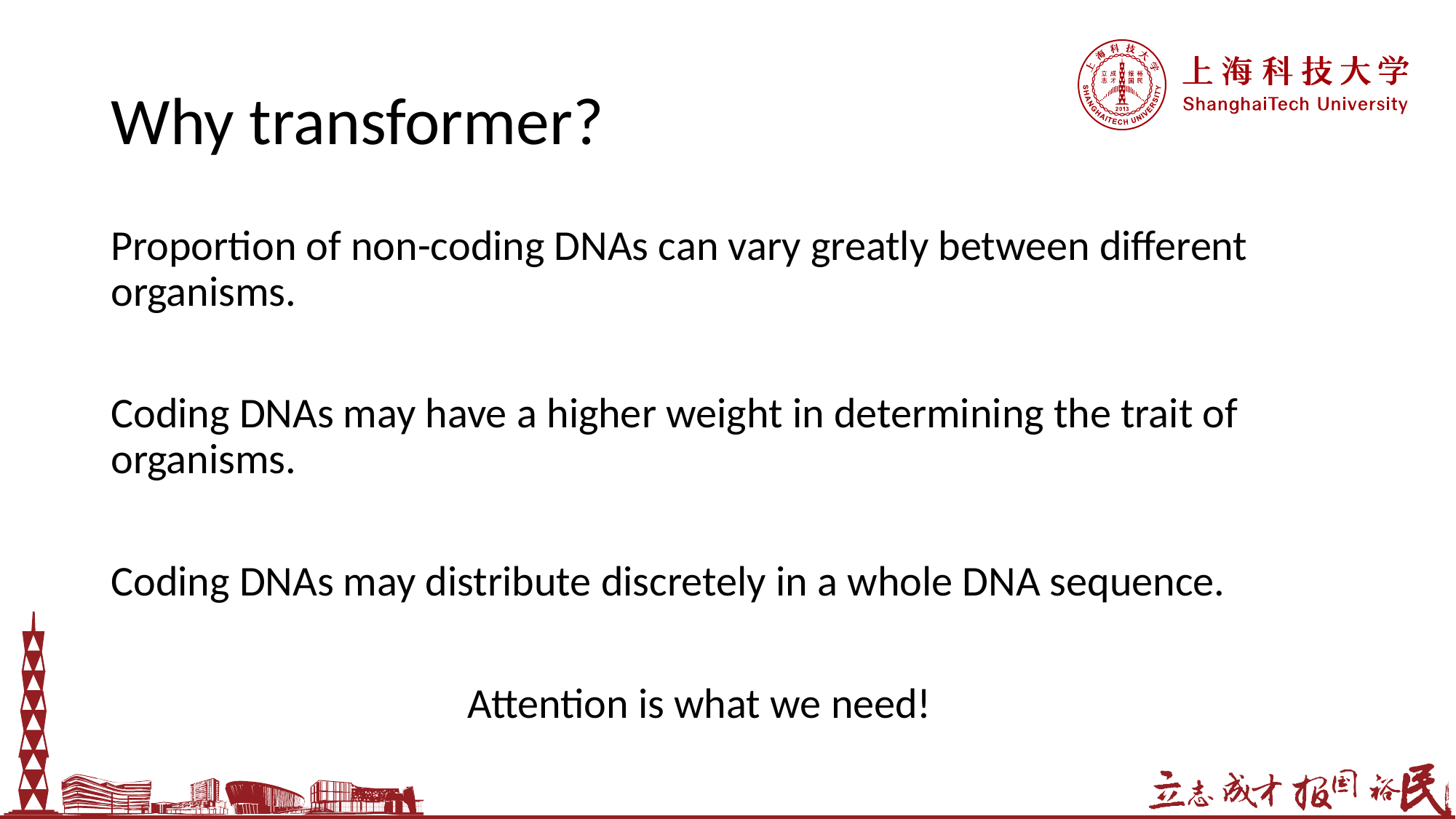

# Why transformer?
Proportion of non-coding DNAs can vary greatly between different organisms.

Coding DNAs may have a higher weight in determining the trait of organisms.

Coding DNAs may distribute discretely in a whole DNA sequence.

                                     Attention is what we need!